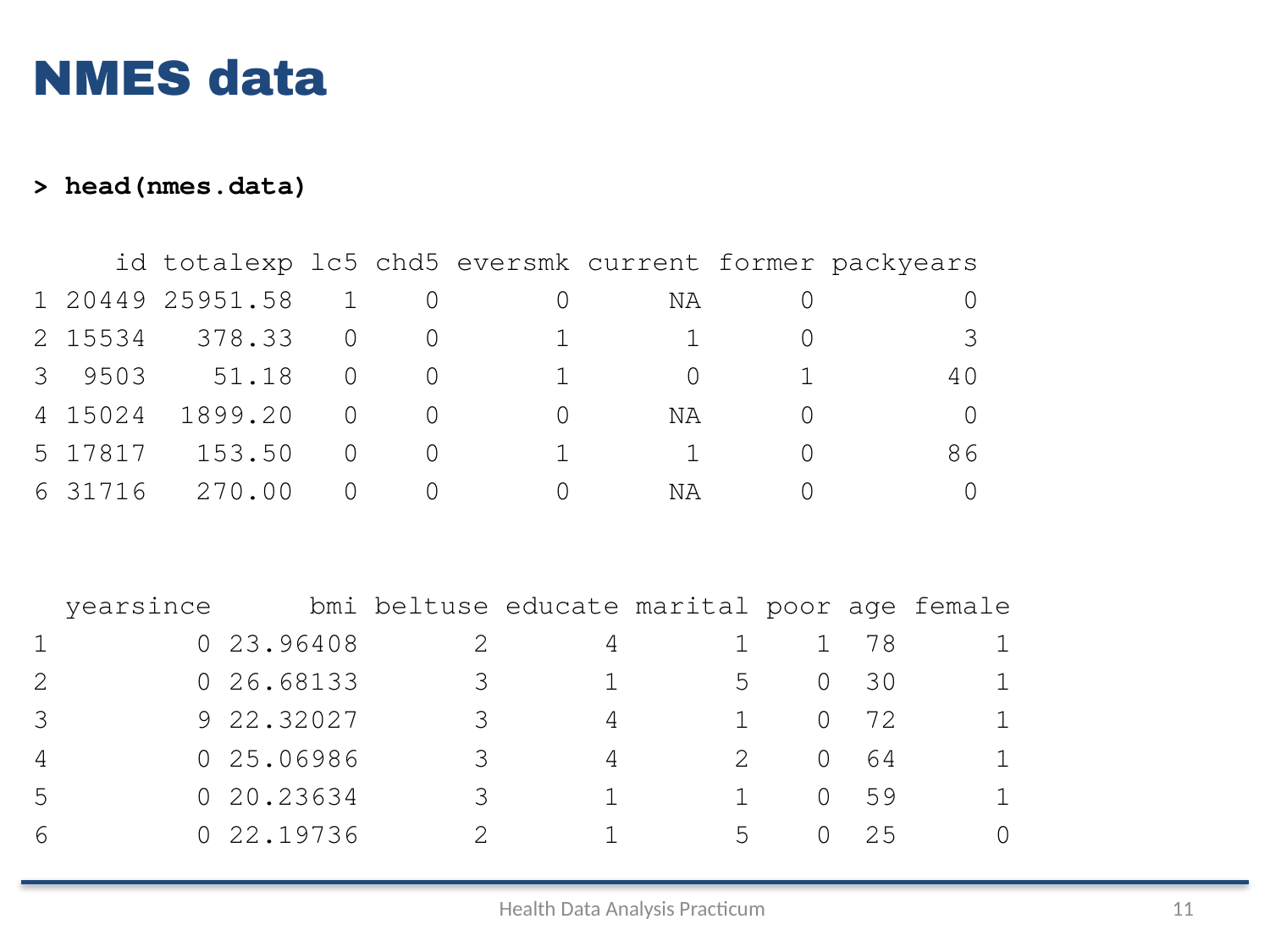

# NMES data
> head(nmes.data)

     id totalexp lc5 chd5 eversmk current former packyears
1 20449 25951.58   1    0       0      NA      0         0
2 15534   378.33   0    0       1       1      0         3
3  9503    51.18   0    0       1       0      1        40
4 15024  1899.20   0    0       0      NA      0         0
5 17817   153.50   0    0       1       1      0        86
6 31716   270.00   0    0       0      NA      0         0

  yearsince      bmi beltuse educate marital poor age female
1         0 23.96408       2       4       1    1  78      1
2         0 26.68133       3       1       5    0  30      1
3         9 22.32027       3       4       1    0  72      1
4         0 25.06986       3       4       2    0  64      1
5         0 20.23634       3       1       1    0  59      1
6         0 22.19736       2       1       5    0  25      0

Health Data Analysis Practicum
11